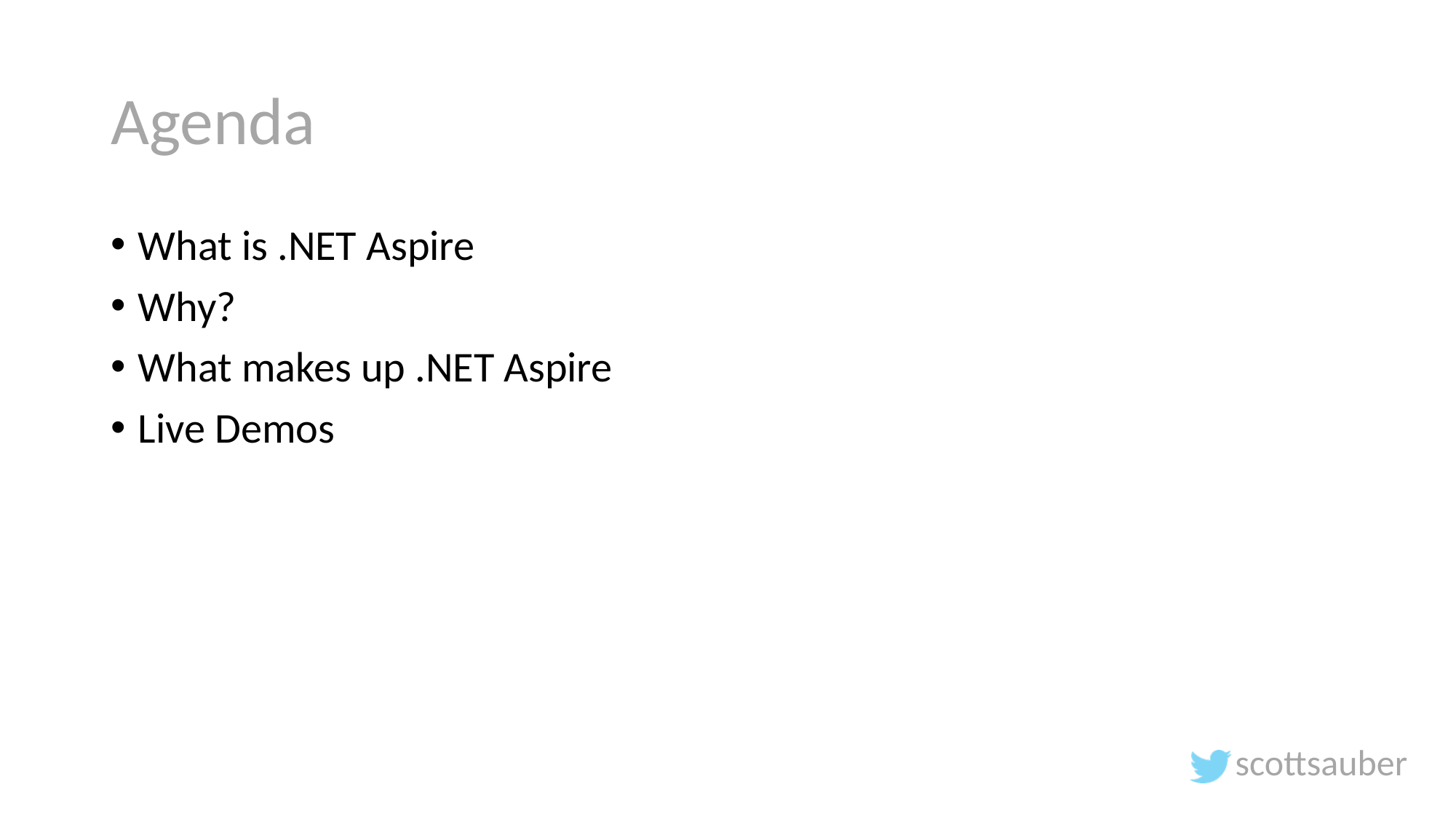

# Agenda
What is .NET Aspire
Why?
What makes up .NET Aspire
Live Demos
scottsauber